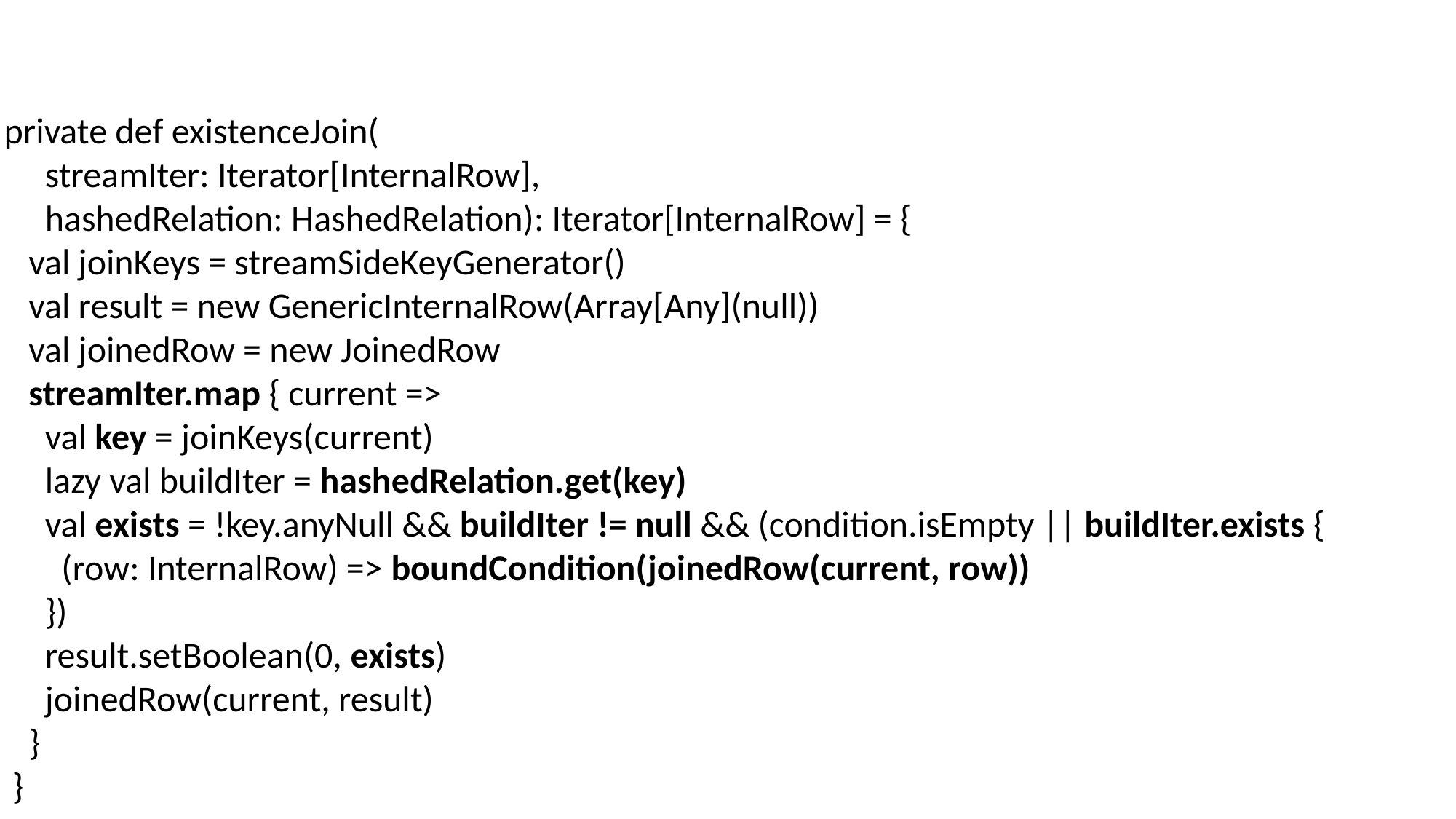

private def existenceJoin(
      streamIter: Iterator[InternalRow],
      hashedRelation: HashedRelation): Iterator[InternalRow] = {
    val joinKeys = streamSideKeyGenerator()
    val result = new GenericInternalRow(Array[Any](null))
    val joinedRow = new JoinedRow
    streamIter.map { current =>
      val key = joinKeys(current)
      lazy val buildIter = hashedRelation.get(key)
      val exists = !key.anyNull && buildIter != null && (condition.isEmpty || buildIter.exists {
        (row: InternalRow) => boundCondition(joinedRow(current, row))
      })
      result.setBoolean(0, exists)
      joinedRow(current, result)
    }
  }